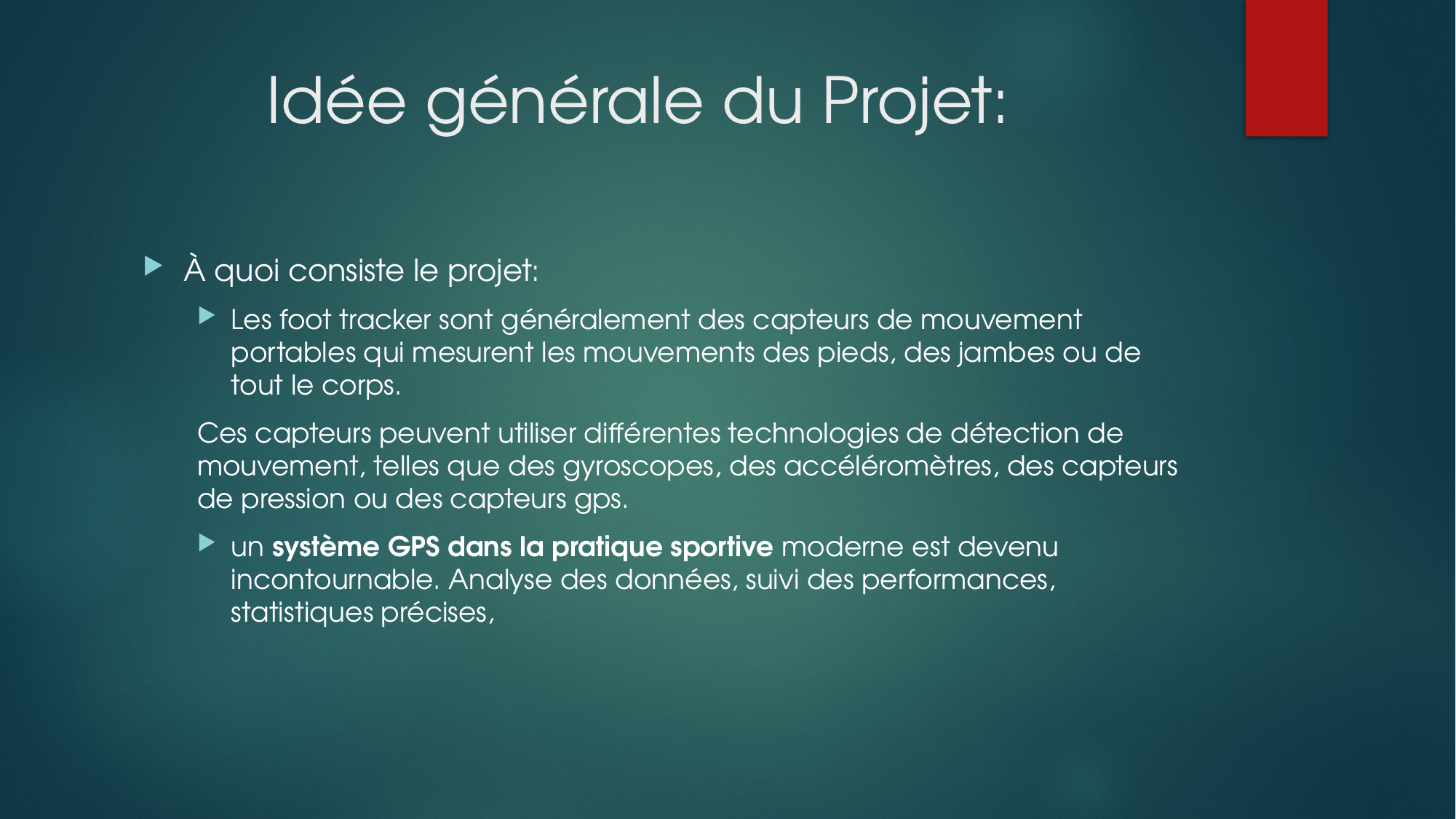

# Idée générale du Projet:
À quoi consiste le projet:
Les foot tracker sont généralement des capteurs de mouvement portables qui mesurent les mouvements des pieds, des jambes ou de tout le corps.
Ces capteurs peuvent utiliser différentes technologies de détection de mouvement, telles que des gyroscopes, des accéléromètres, des capteurs de pression ou des capteurs gps.
un système GPS dans la pratique sportive moderne est devenu incontournable. Analyse des données, suivi des performances, statistiques précises,